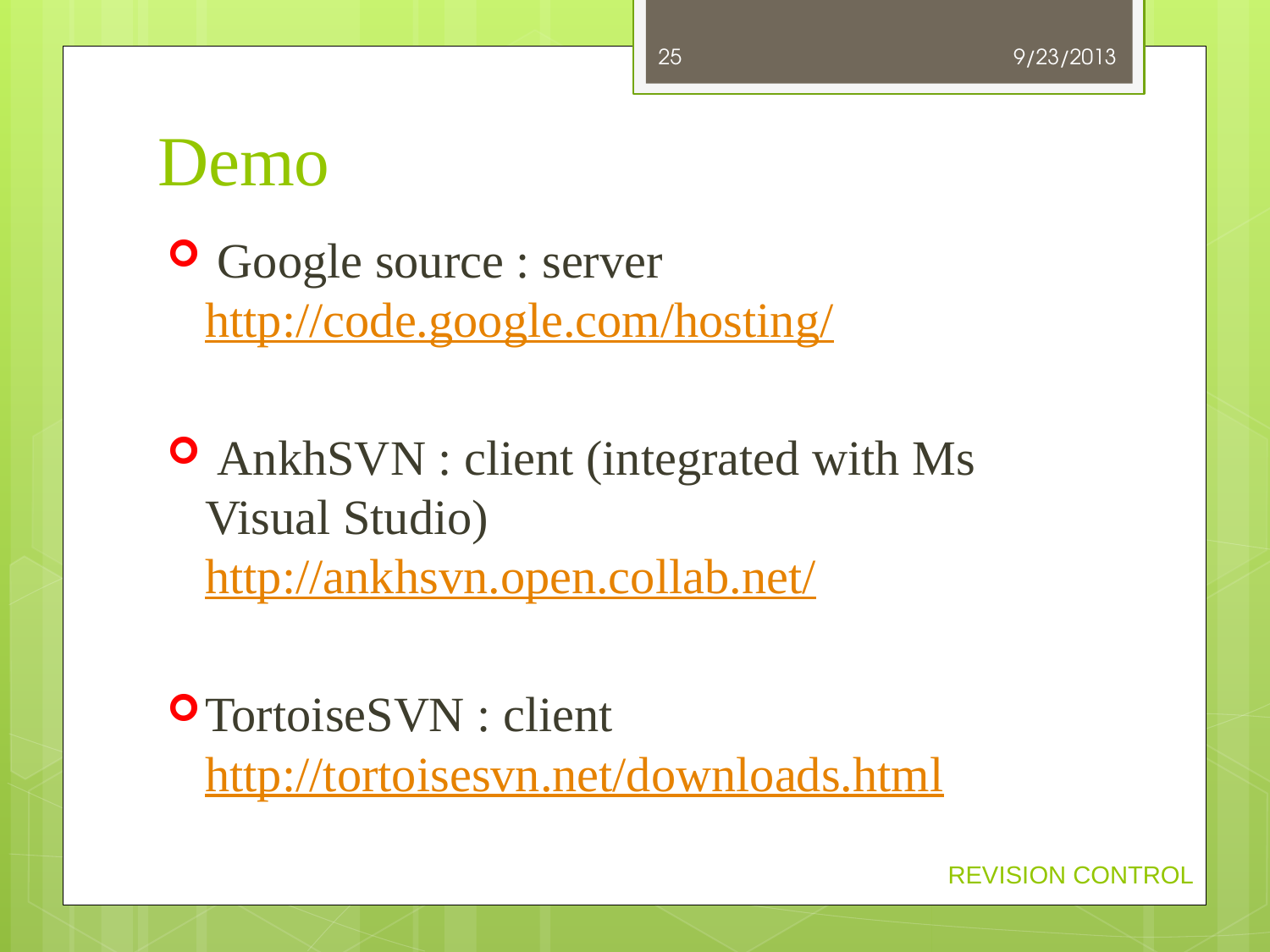

25
9/23/2013
# Demo
 Google source : server http://code.google.com/hosting/

 AnkhSVN : client (integrated with Ms Visual Studio) http://ankhsvn.open.collab.net/

TortoiseSVN : client http://tortoisesvn.net/downloads.html

REVISION CONTROL